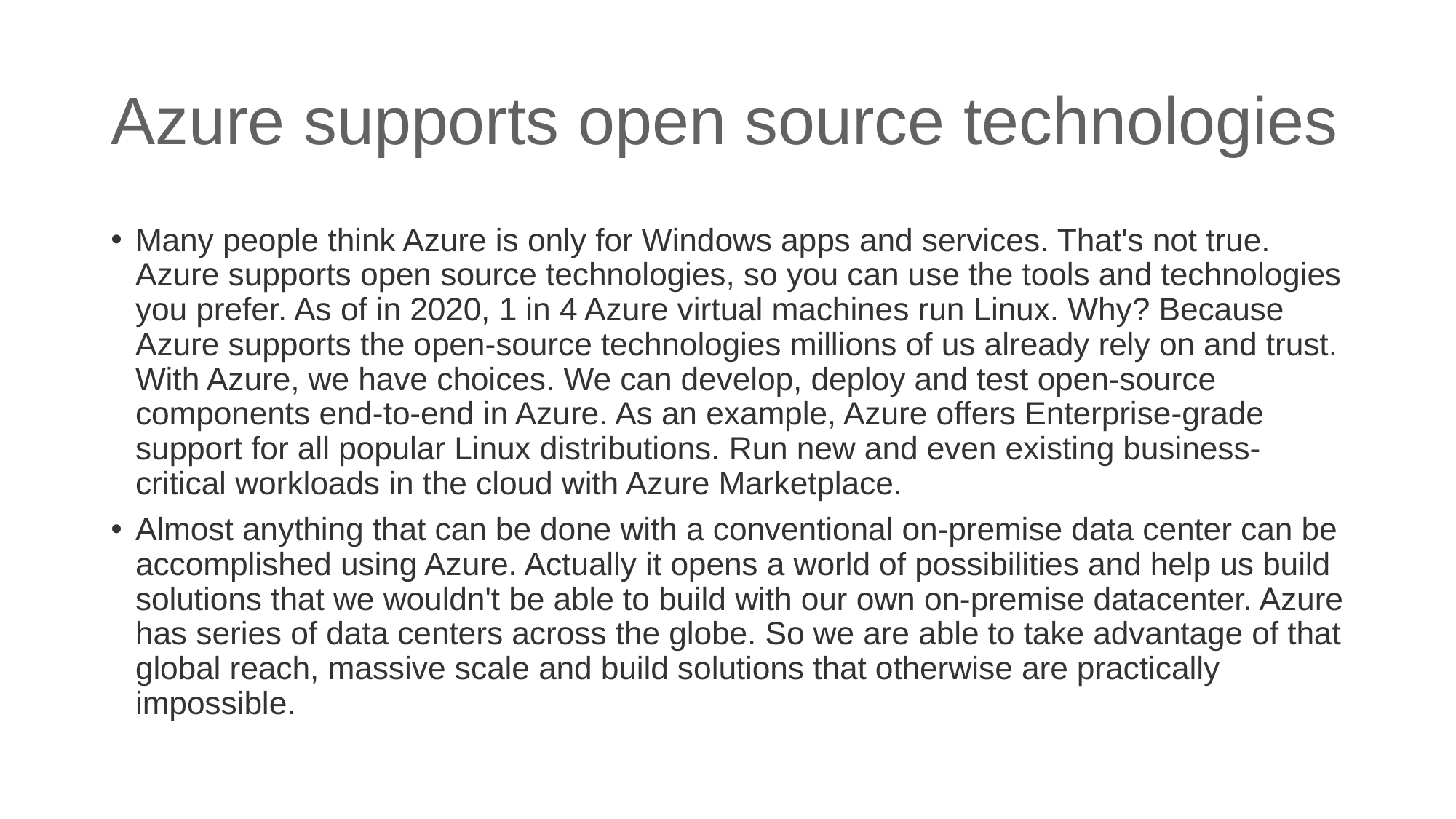

# Azure supports open source technologies
Many people think Azure is only for Windows apps and services. That's not true. Azure supports open source technologies, so you can use the tools and technologies you prefer. As of in 2020, 1 in 4 Azure virtual machines run Linux. Why? Because Azure supports the open-source technologies millions of us already rely on and trust. With Azure, we have choices. We can develop, deploy and test open-source components end-to-end in Azure. As an example, Azure offers Enterprise-grade support for all popular Linux distributions. Run new and even existing business-critical workloads in the cloud with Azure Marketplace.
Almost anything that can be done with a conventional on-premise data center can be accomplished using Azure. Actually it opens a world of possibilities and help us build solutions that we wouldn't be able to build with our own on-premise datacenter. Azure has series of data centers across the globe. So we are able to take advantage of that global reach, massive scale and build solutions that otherwise are practically impossible.